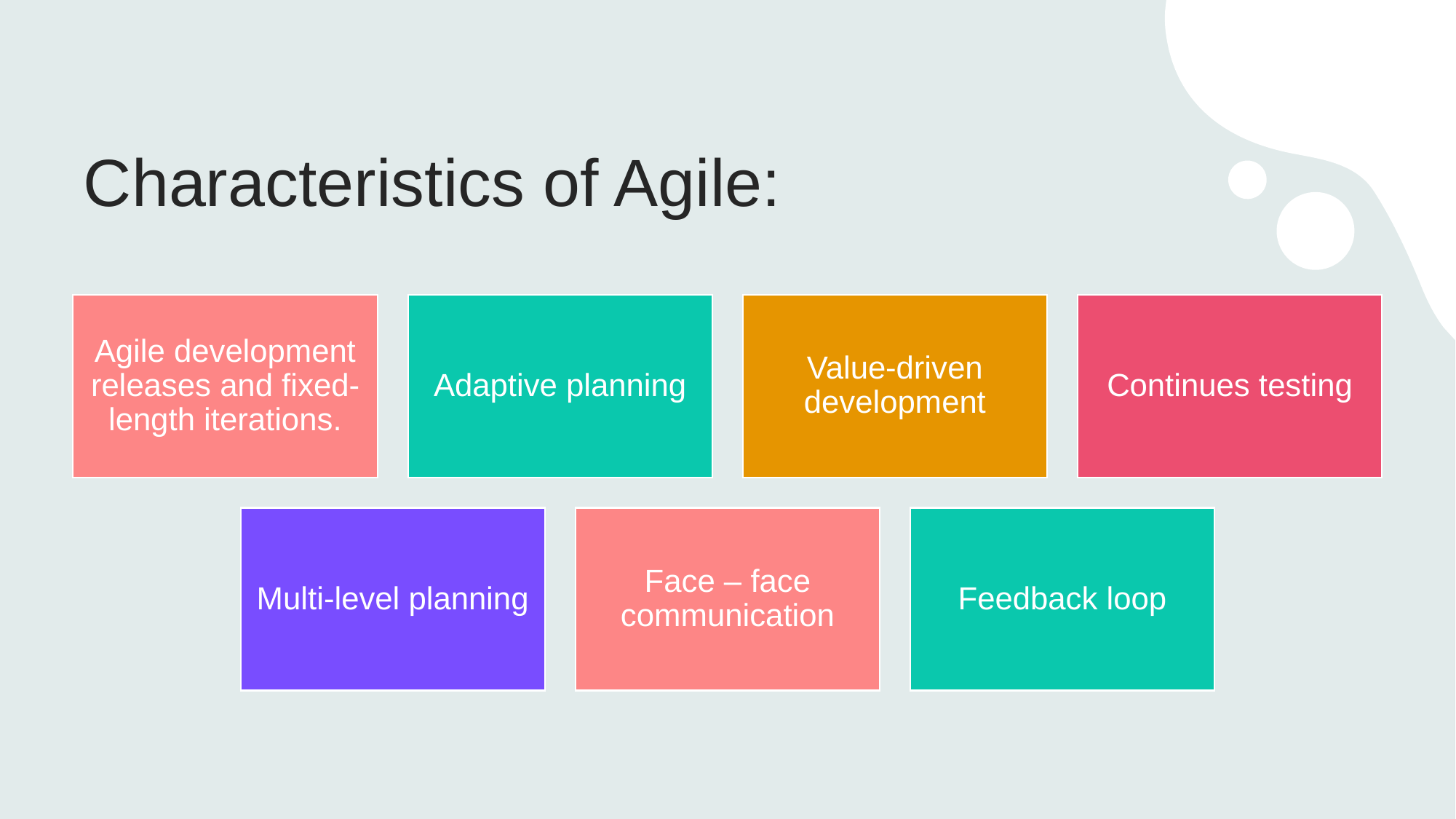

# Characteristics of Agile:
Agile development releases and fixed-length iterations.
Adaptive planning
Value-driven development
Continues testing
Multi-level planning
Face – face communication
Feedback loop